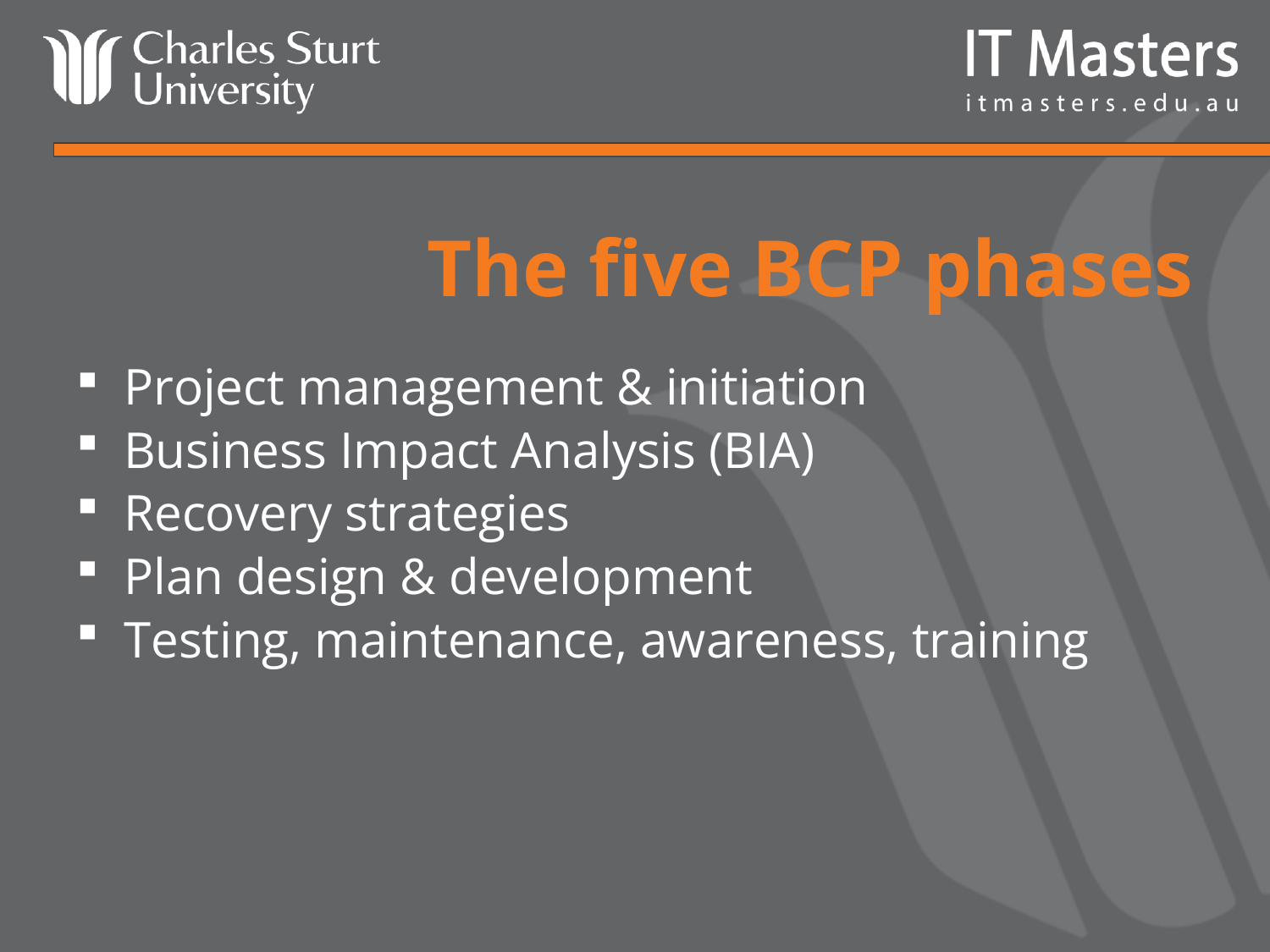

# The five BCP phases
Project management & initiation
Business Impact Analysis (BIA)
Recovery strategies
Plan design & development
Testing, maintenance, awareness, training